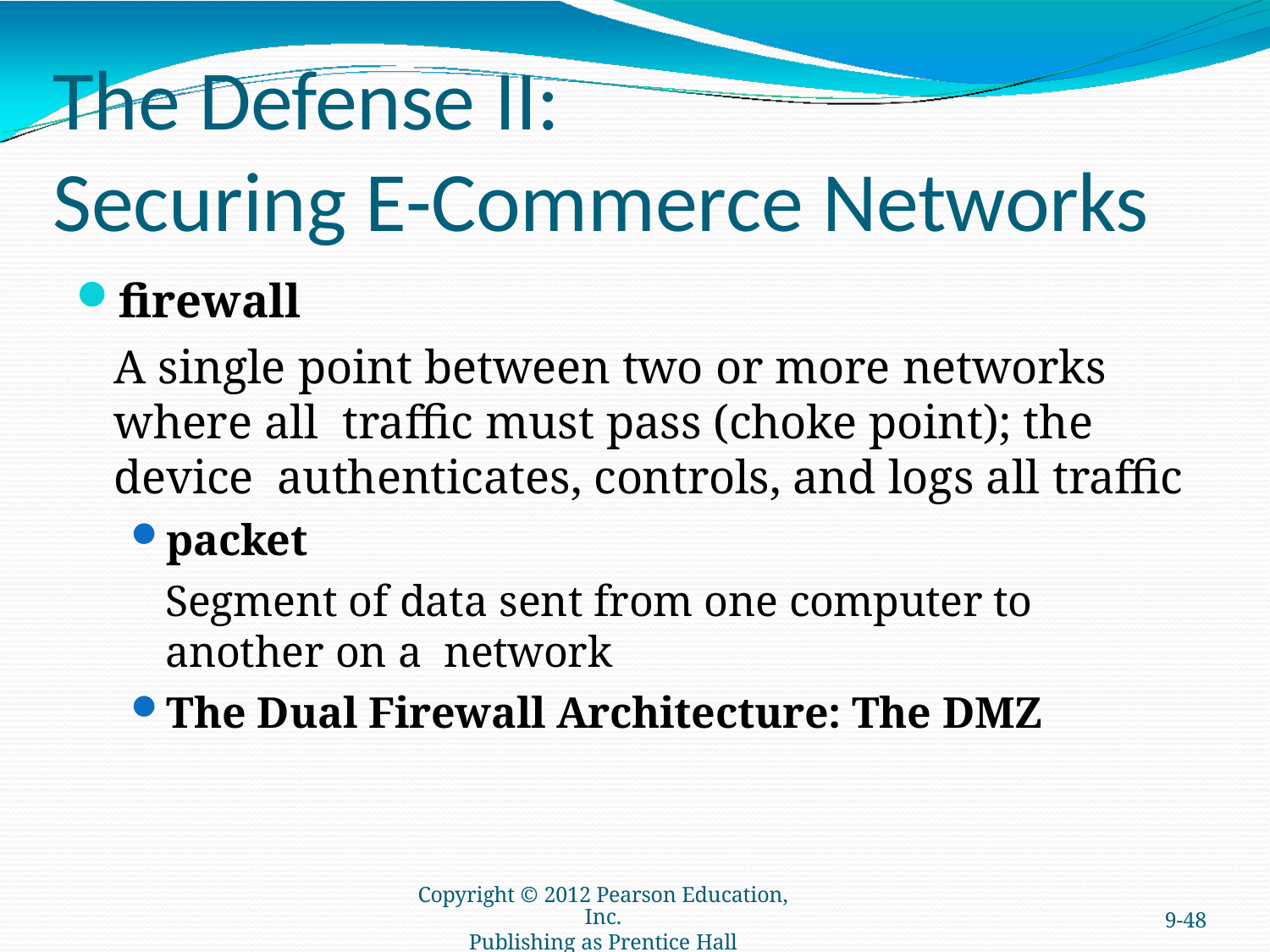

# The Defense II:
Securing E-Commerce Networks
firewall
A single point between two or more networks where all  traffic must pass (choke point); the device  authenticates, controls, and logs all traffic
packet
Segment of data sent from one computer to another on a  network
The Dual Firewall Architecture: The DMZ
Copyright © 2012 Pearson Education, Inc.
Publishing as Prentice Hall
9-48